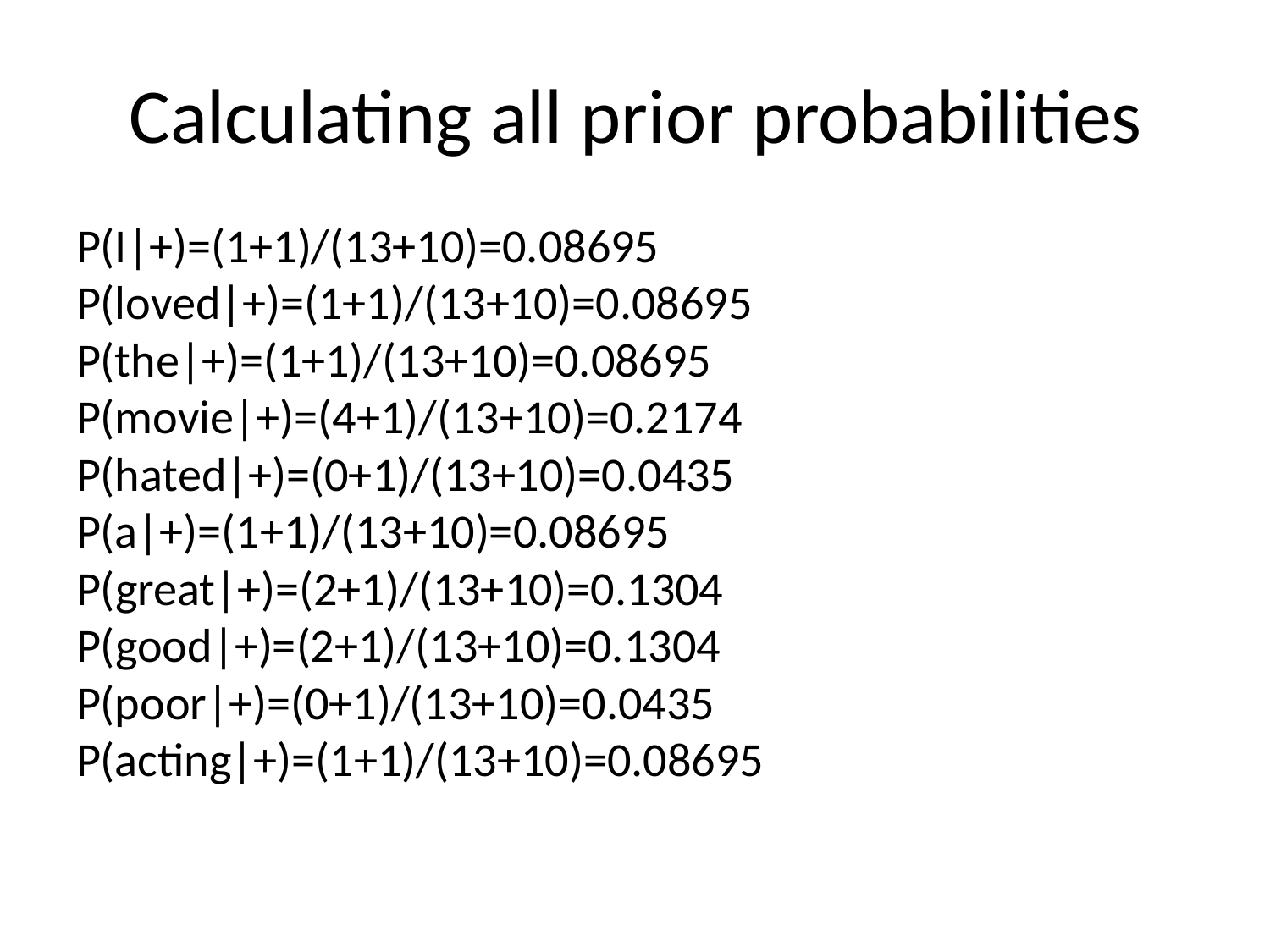

# Calculating all prior probabilities
P(I|+)=(1+1)/(13+10)=0.08695  P(loved|+)=(1+1)/(13+10)=0.08695  P(the|+)=(1+1)/(13+10)=0.08695  P(movie|+)=(4+1)/(13+10)=0.2174  P(hated|+)=(0+1)/(13+10)=0.0435  P(a|+)=(1+1)/(13+10)=0.08695  P(great|+)=(2+1)/(13+10)=0.1304  P(good|+)=(2+1)/(13+10)=0.1304  P(poor|+)=(0+1)/(13+10)=0.0435  P(acting|+)=(1+1)/(13+10)=0.08695